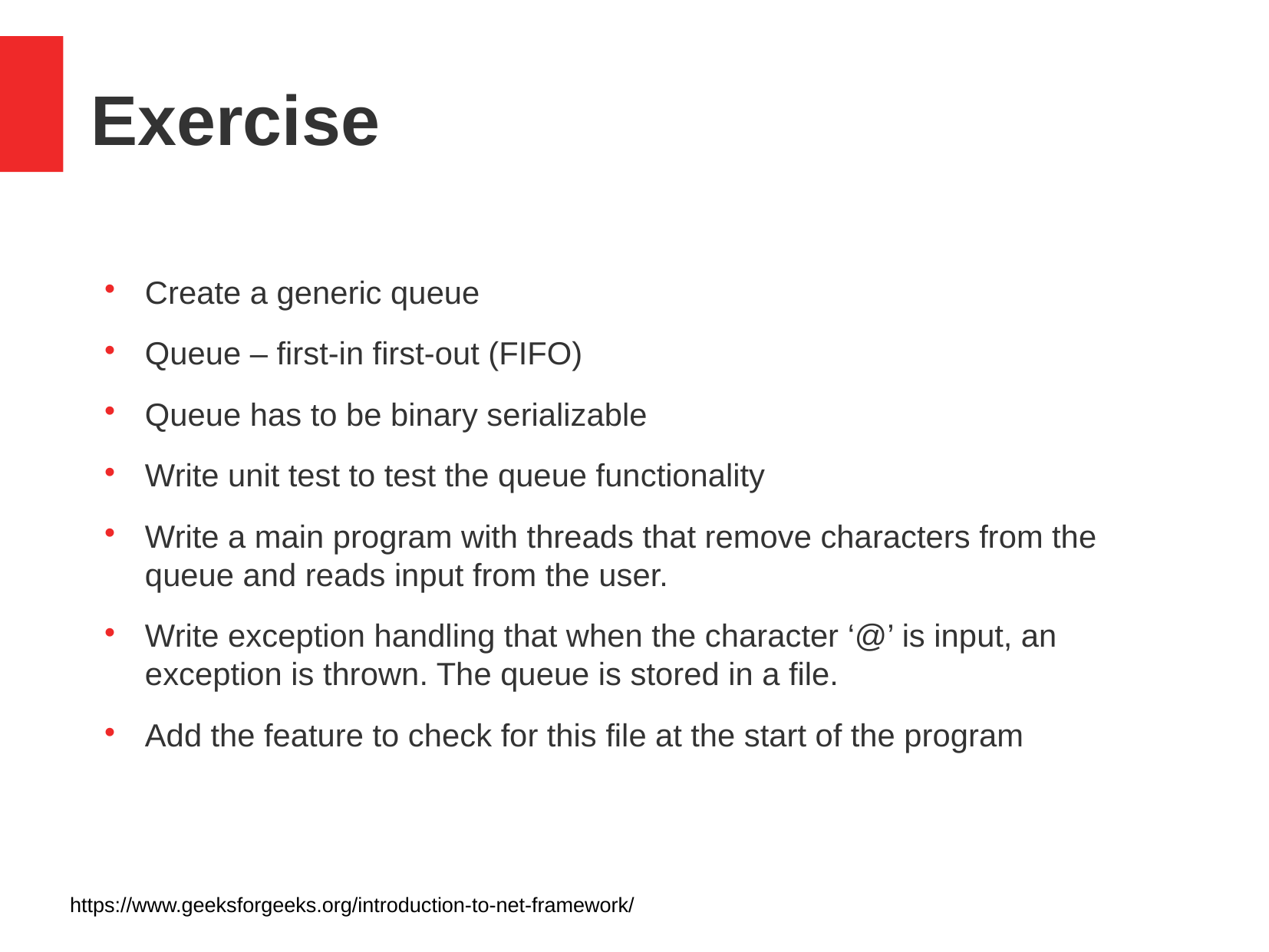

Exercise

Create a generic queue
Queue – first-in first-out (FIFO)
Queue has to be binary serializable
Write unit test to test the queue functionality
Write a main program with threads that remove characters from the queue and reads input from the user.
Write exception handling that when the character ‘@’ is input, an exception is thrown. The queue is stored in a file.
Add the feature to check for this file at the start of the program

https://www.geeksforgeeks.org/introduction-to-net-framework/